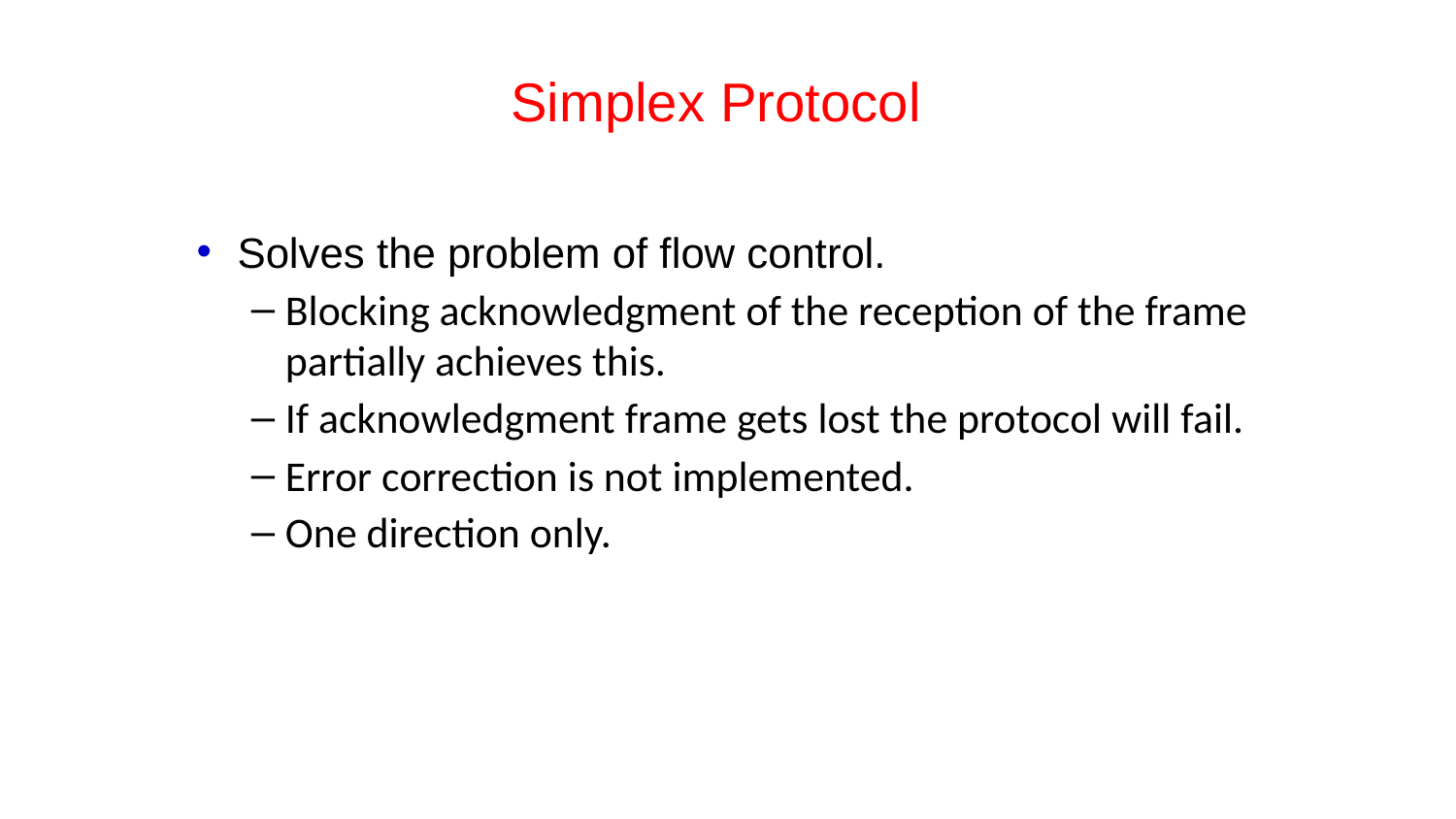

# Simplex Protocol
Solves the problem of flow control.
Blocking acknowledgment of the reception of the frame partially achieves this.
If acknowledgment frame gets lost the protocol will fail.
Error correction is not implemented.
One direction only.